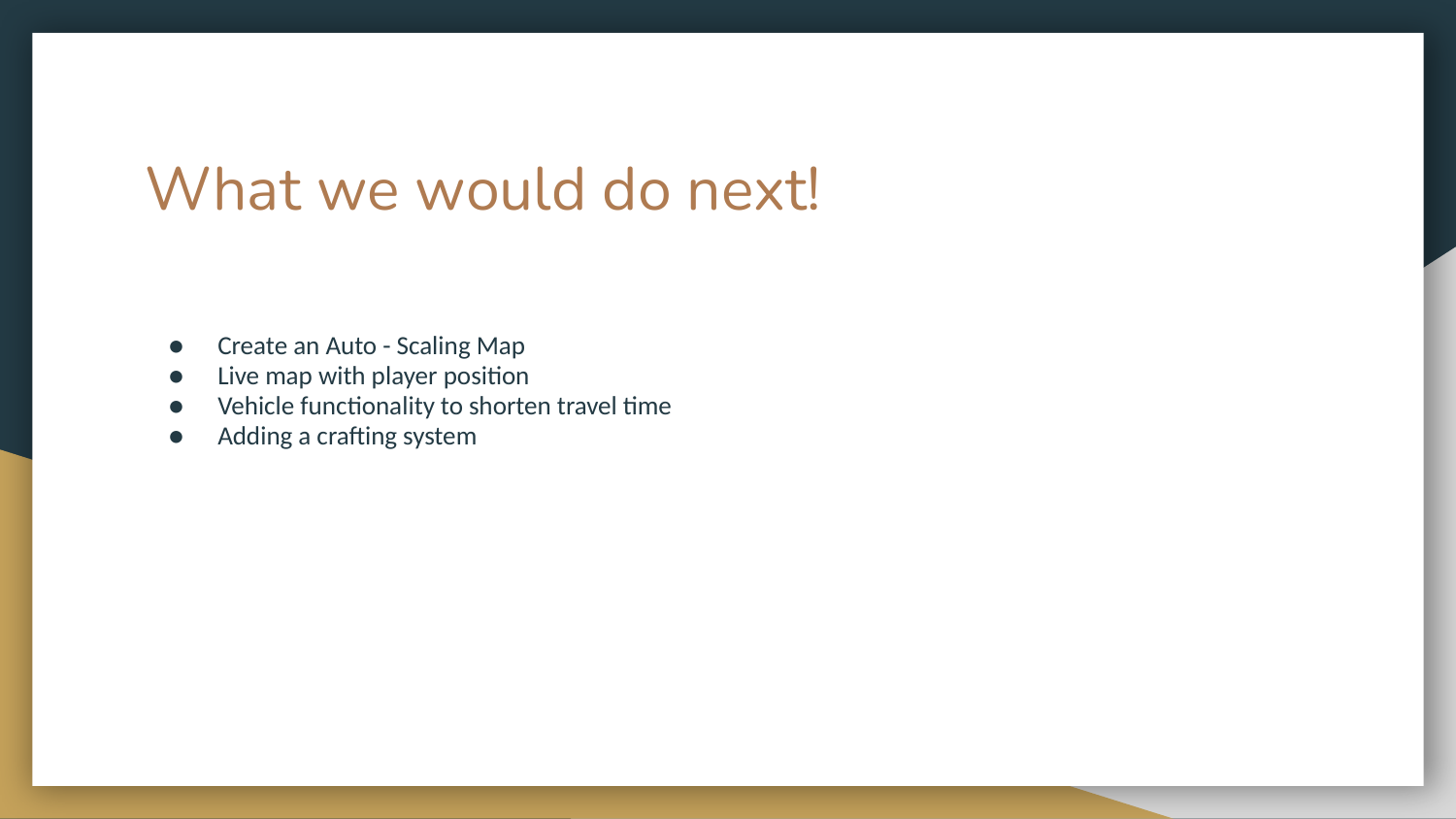

# What we would do next!
Create an Auto - Scaling Map
Live map with player position
Vehicle functionality to shorten travel time
Adding a crafting system